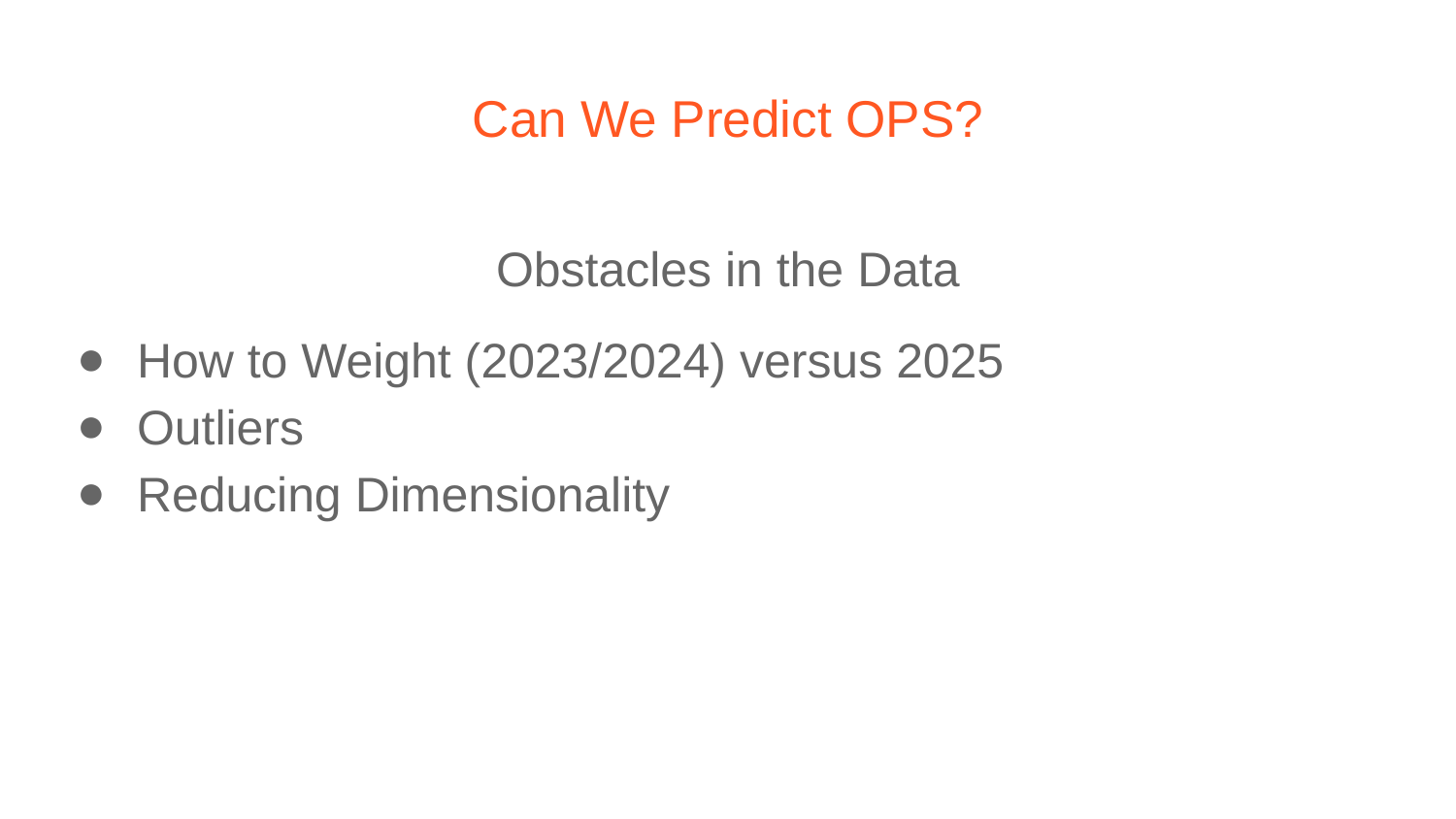

# Can We Predict OPS?
Obstacles in the Data
How to Weight (2023/2024) versus 2025
Outliers
Reducing Dimensionality